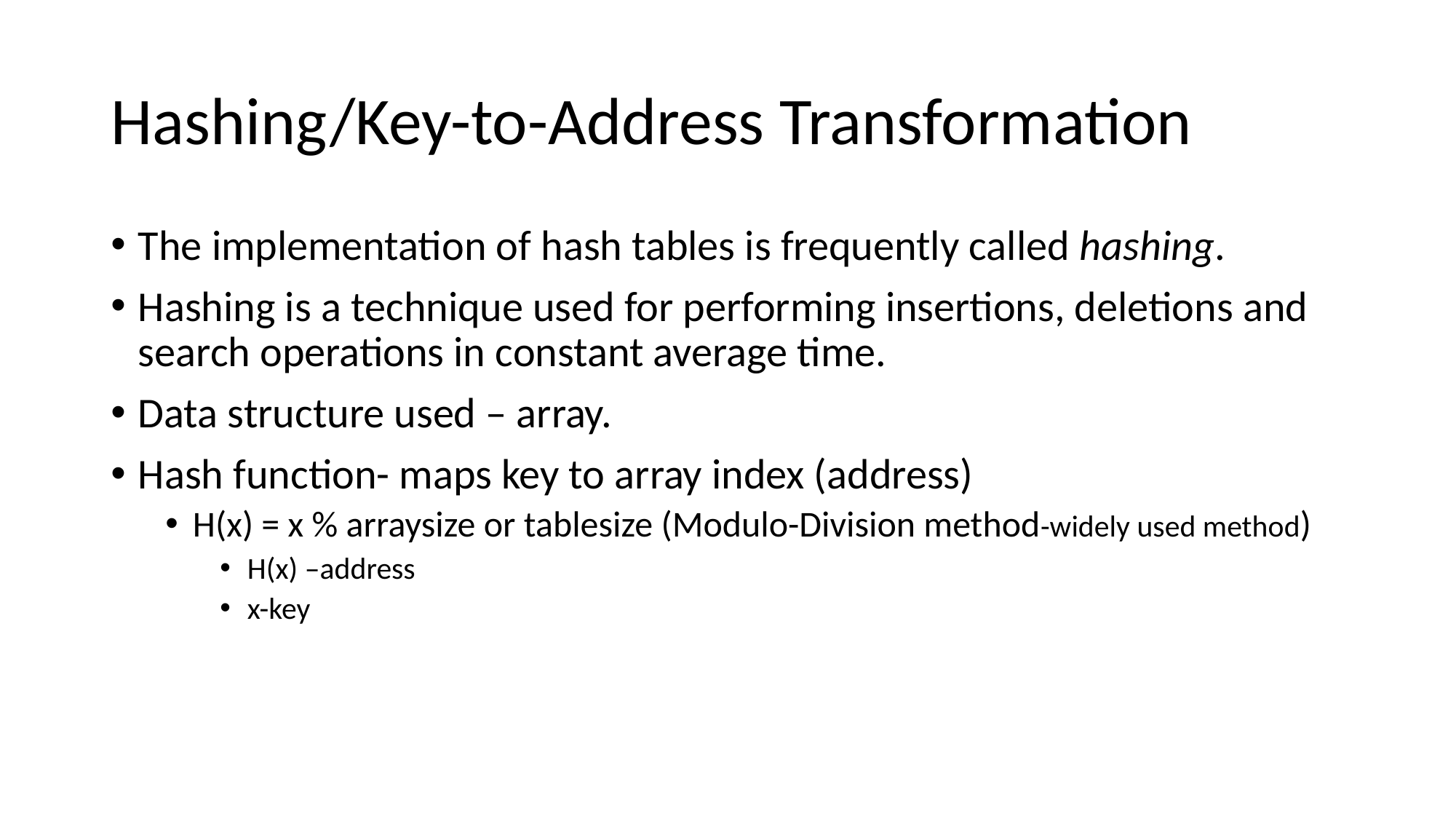

# Hashing/Key-to-Address Transformation
The implementation of hash tables is frequently called hashing.
Hashing is a technique used for performing insertions, deletions and search operations in constant average time.
Data structure used – array.
Hash function- maps key to array index (address)
H(x) = x % arraysize or tablesize (Modulo-Division method-widely used method)
H(x) –address
x-key